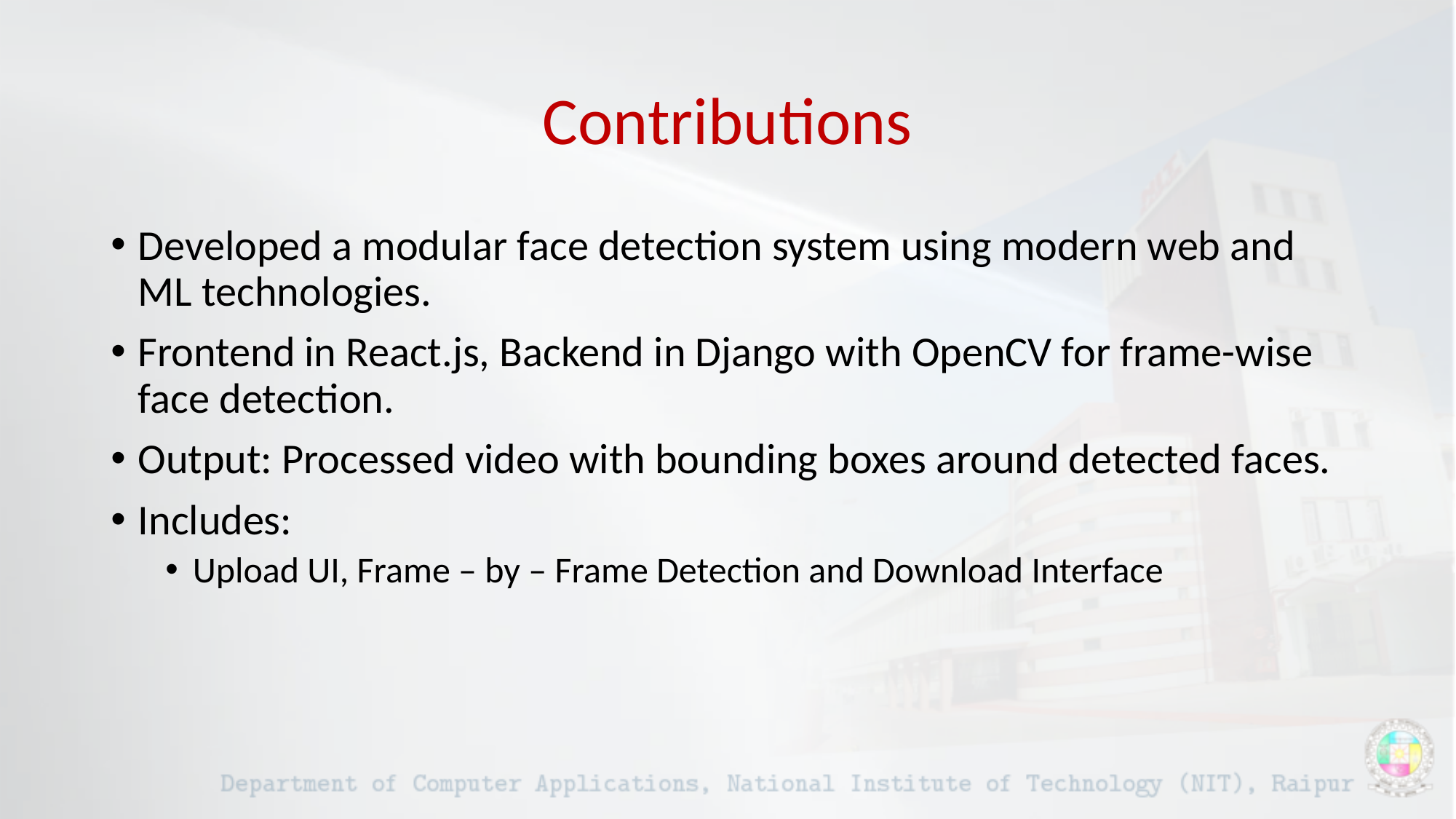

# Contributions
Developed a modular face detection system using modern web and ML technologies.
Frontend in React.js, Backend in Django with OpenCV for frame-wise face detection.
Output: Processed video with bounding boxes around detected faces.
Includes:
Upload UI, Frame – by – Frame Detection and Download Interface